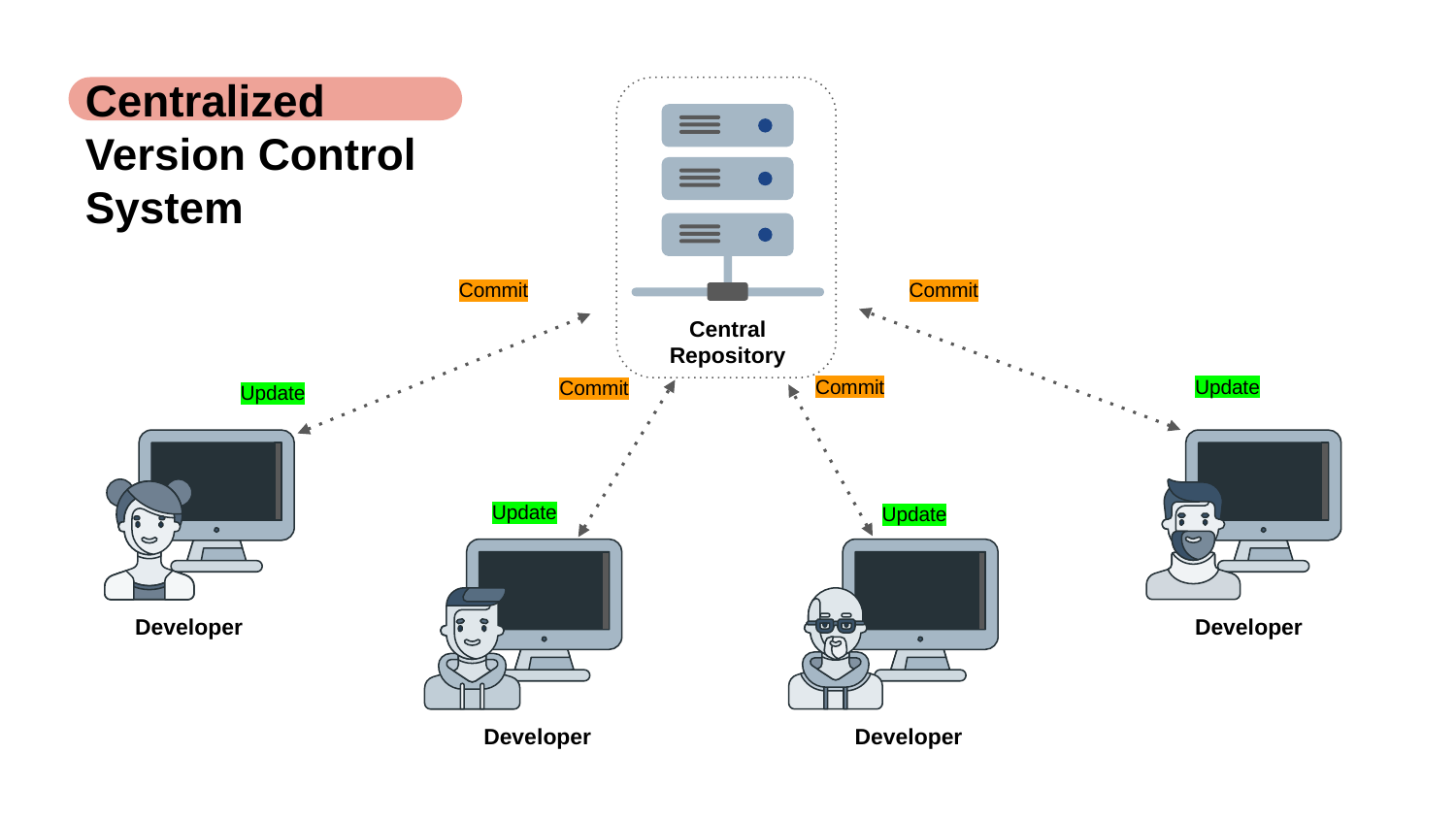

Centralized
Version Control
System

Commit
Commit

Central Repository

Commit
Update
Commit
Update

Update
Update

Developer
Developer
Developer
Developer